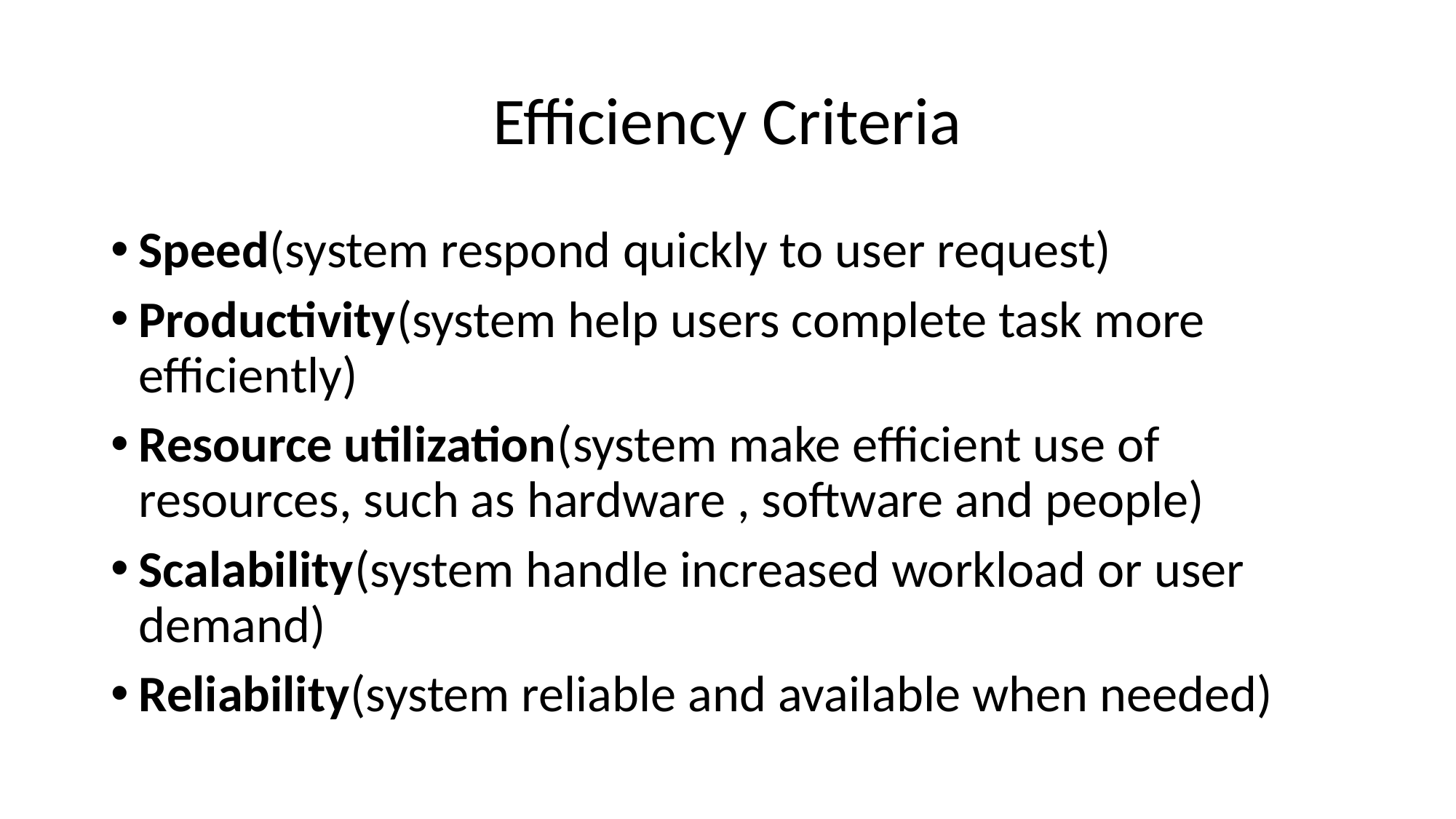

# Efficiency Criteria
Speed(system respond quickly to user request)
Productivity(system help users complete task more efficiently)
Resource utilization(system make efficient use of resources, such as hardware , software and people)
Scalability(system handle increased workload or user demand)
Reliability(system reliable and available when needed)